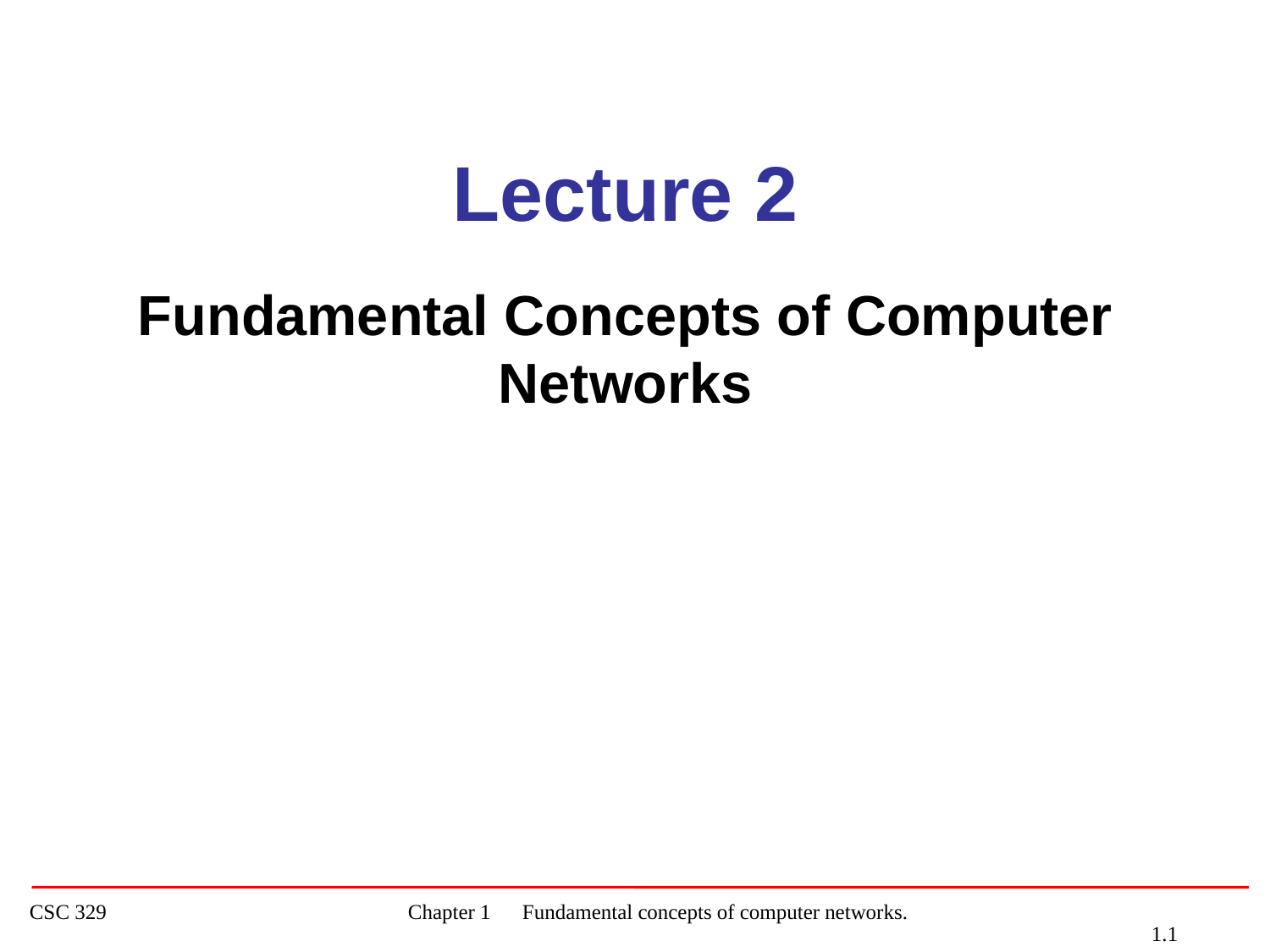

Lecture 2

Fundamental Concepts of Computer Networks

1.1